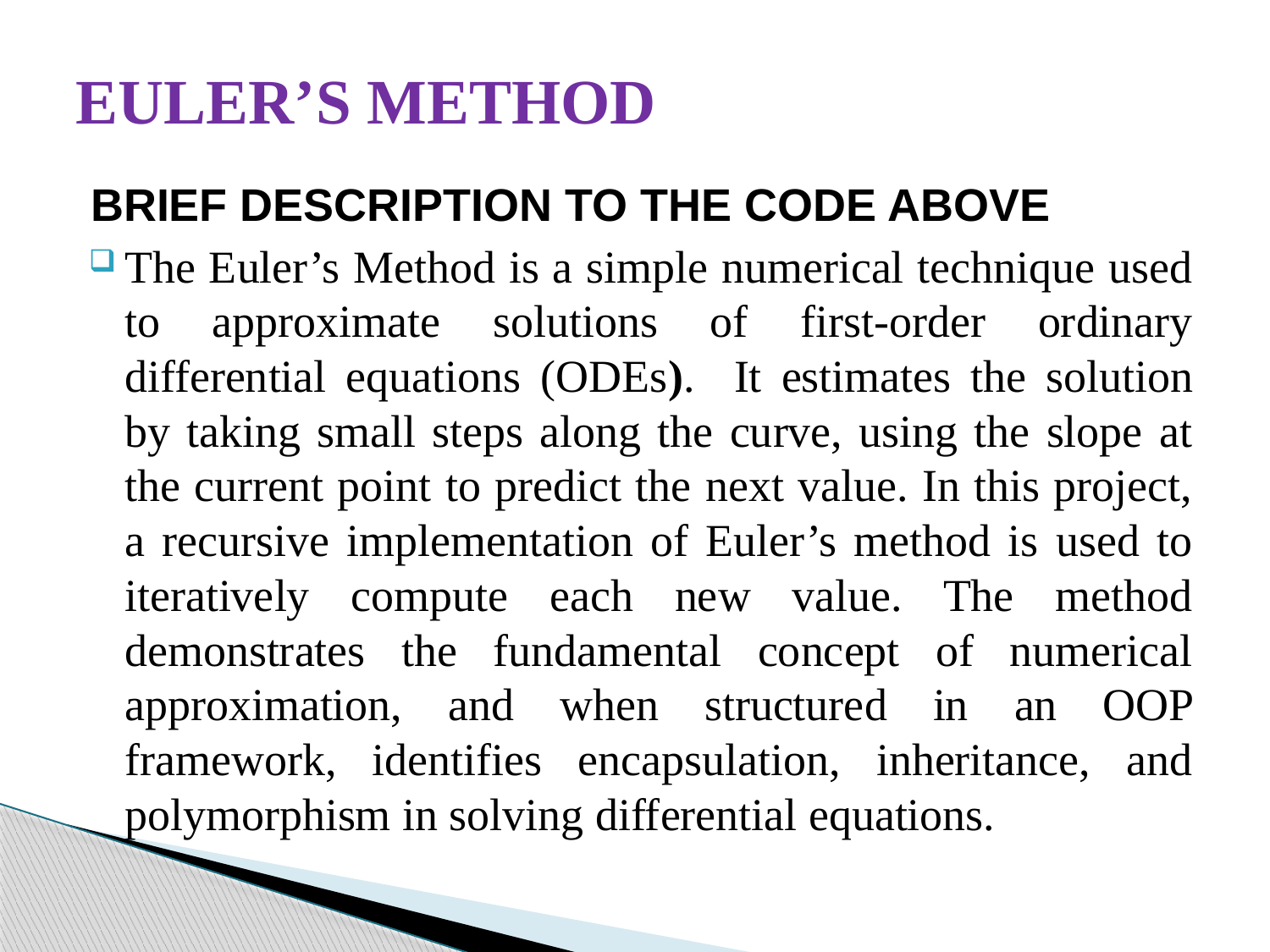

# EULER’S METHOD
BRIEF DESCRIPTION TO THE CODE ABOVE
The Euler’s Method is a simple numerical technique used to approximate solutions of first-order ordinary differential equations (ODEs).  It estimates the solution by taking small steps along the curve, using the slope at the current point to predict the next value. In this project, a recursive implementation of Euler’s method is used to iteratively compute each new value. The method demonstrates the fundamental concept of numerical approximation, and when structured in an OOP framework, identifies encapsulation, inheritance, and polymorphism in solving differential equations.